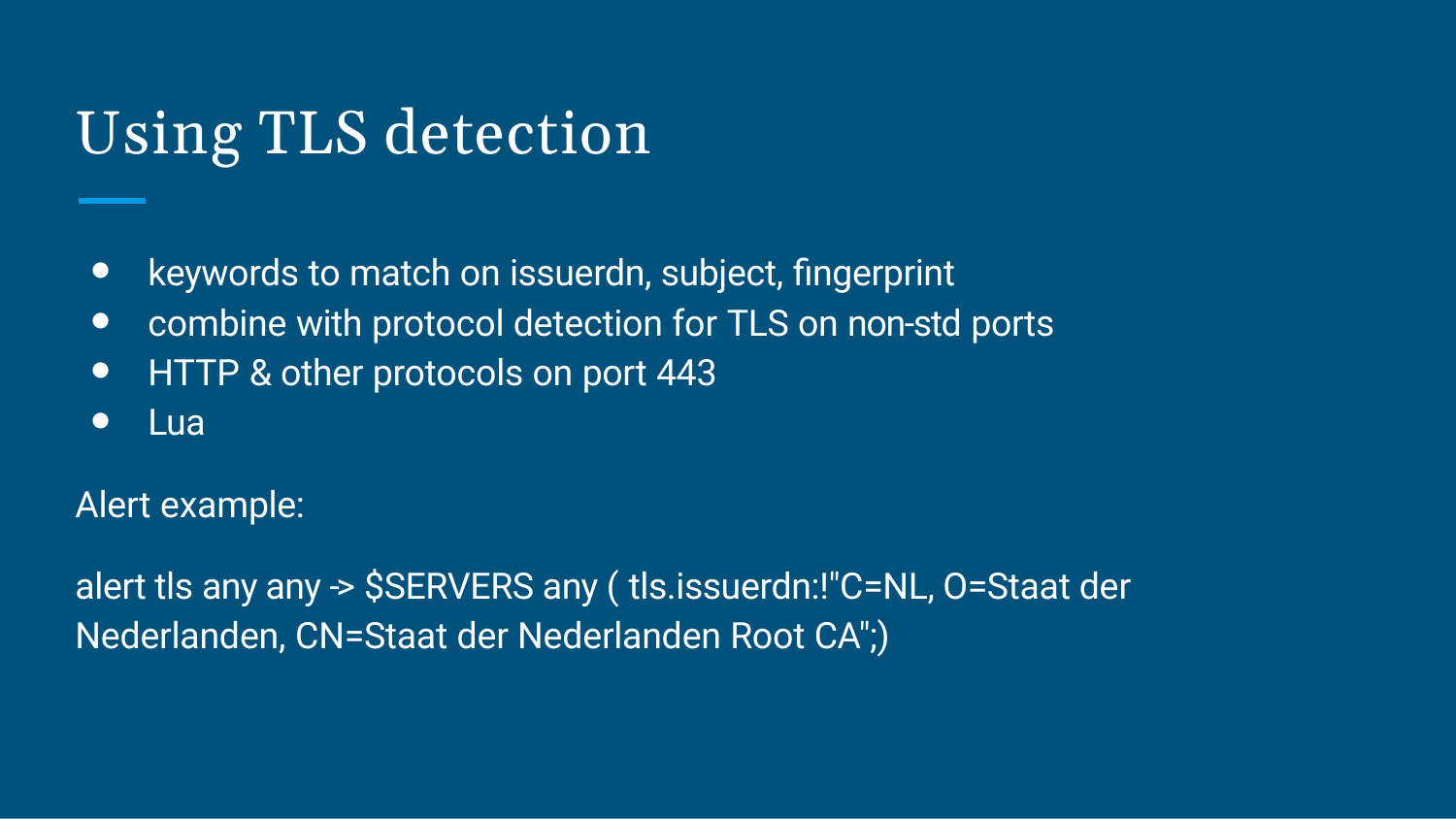

# Using TLS detection
keywords to match on issuerdn, subject, fingerprint
combine with protocol detection for TLS on non-std ports
HTTP & other protocols on port 443
Lua
Alert example:
alert tls any any -> $SERVERS any ( tls.issuerdn:!"C=NL, O=Staat der  Nederlanden, CN=Staat der Nederlanden Root CA";)